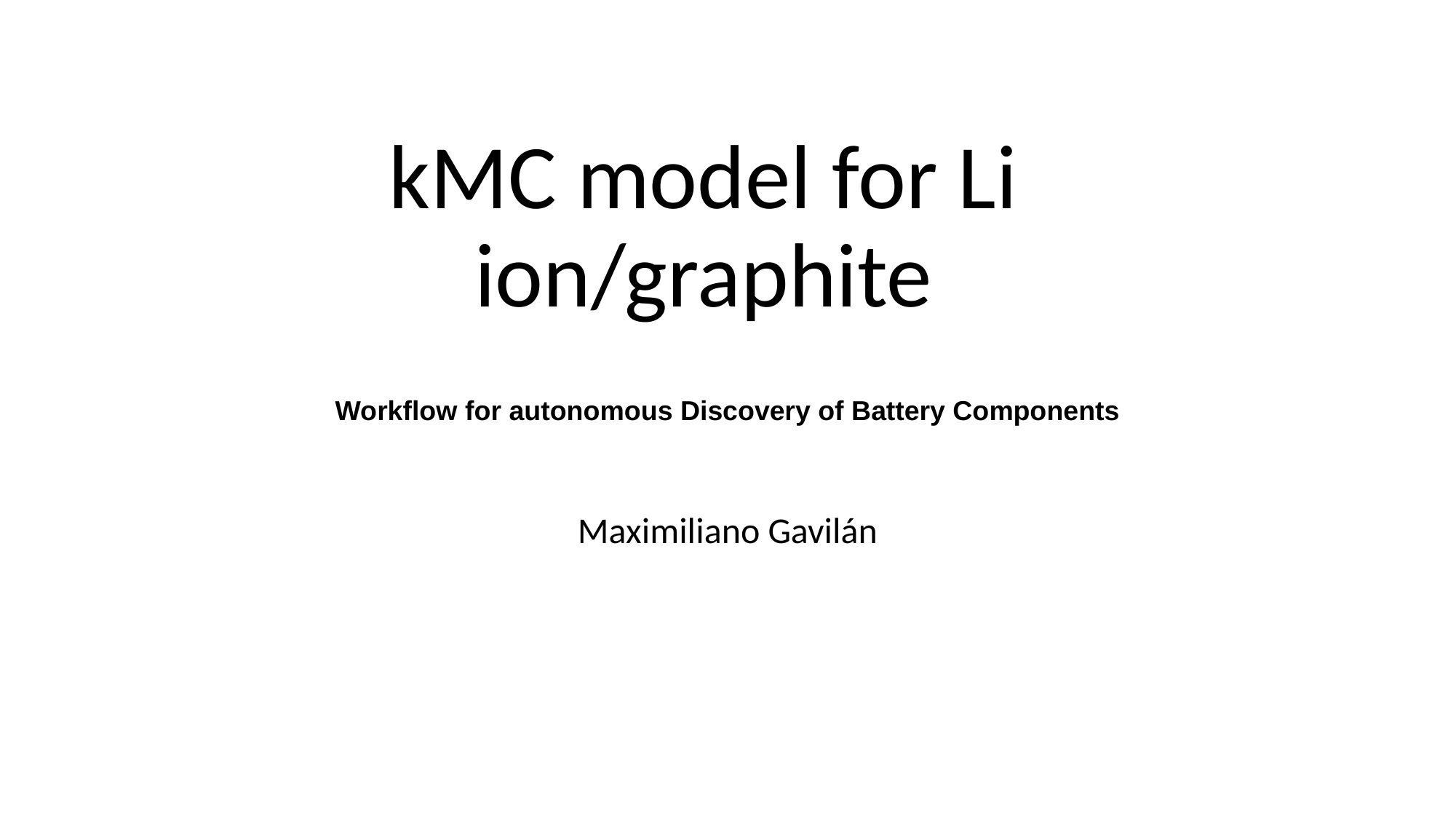

# kMC model for Li ion/graphite
Workflow for autonomous Discovery of Battery Components
Maximiliano Gavilán